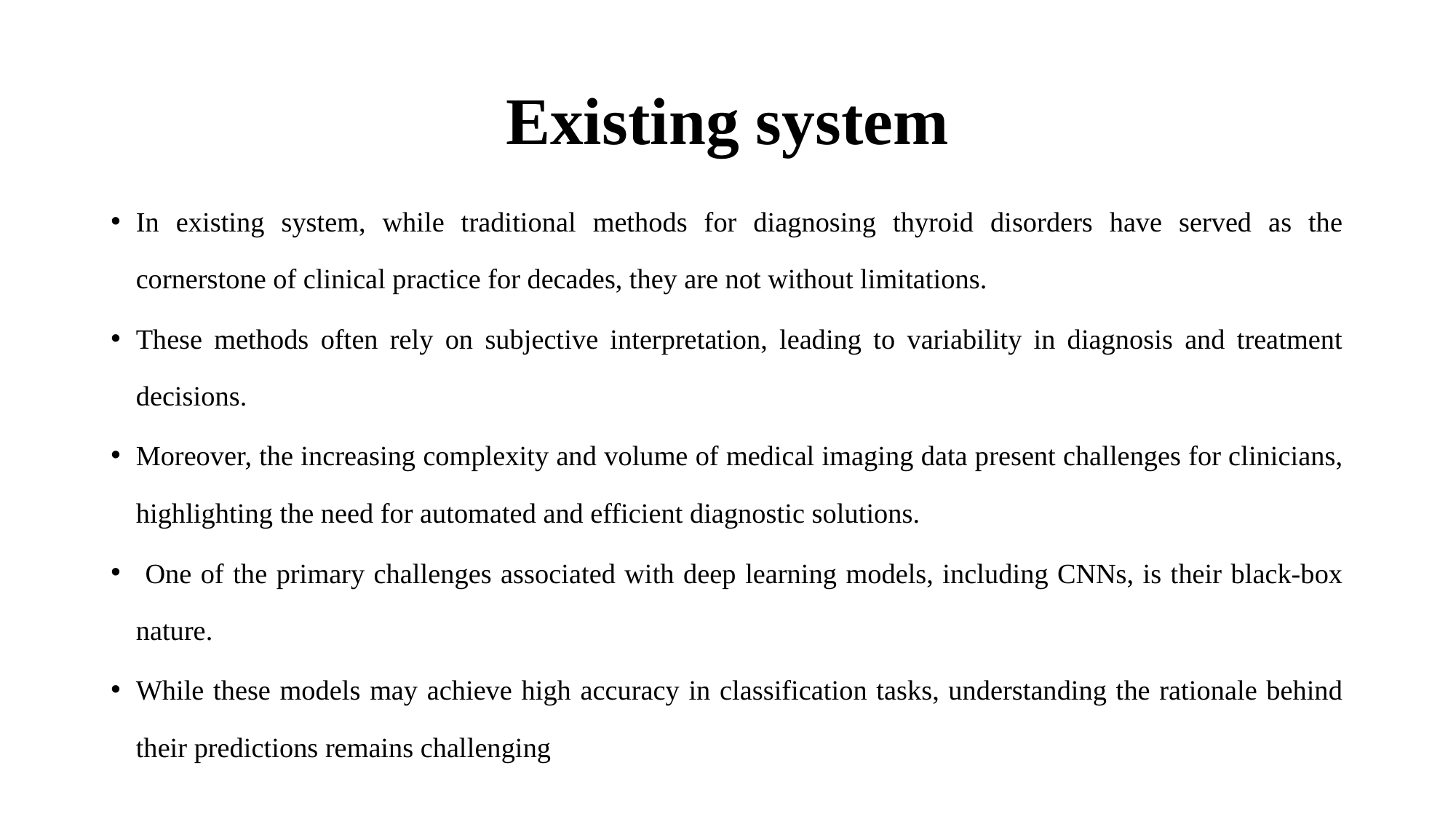

# Existing system
In existing system, while traditional methods for diagnosing thyroid disorders have served as the cornerstone of clinical practice for decades, they are not without limitations.
These methods often rely on subjective interpretation, leading to variability in diagnosis and treatment decisions.
Moreover, the increasing complexity and volume of medical imaging data present challenges for clinicians, highlighting the need for automated and efficient diagnostic solutions.
 One of the primary challenges associated with deep learning models, including CNNs, is their black-box nature.
While these models may achieve high accuracy in classification tasks, understanding the rationale behind their predictions remains challenging